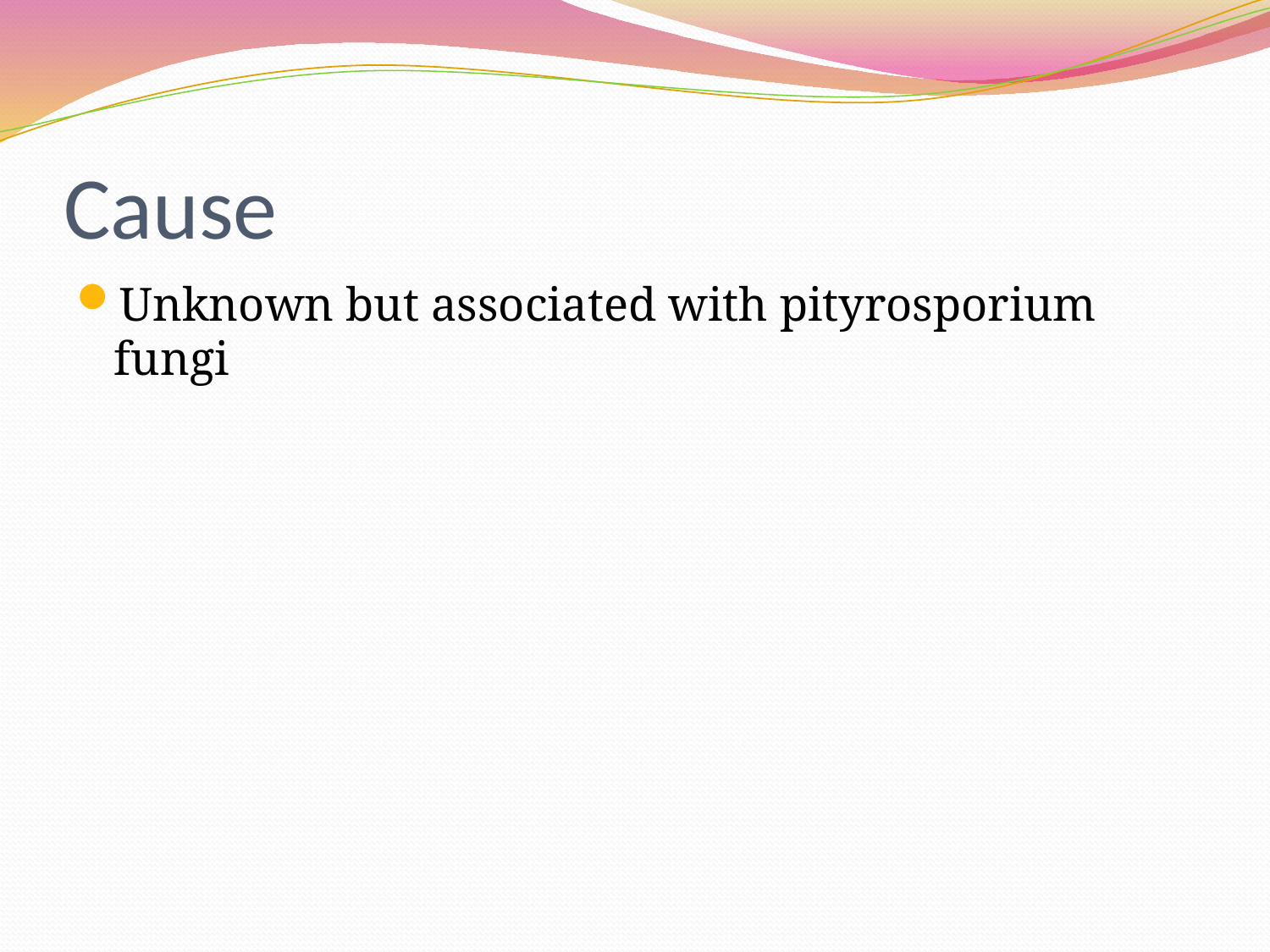

# Cause
Unknown but associated with pityrosporium fungi